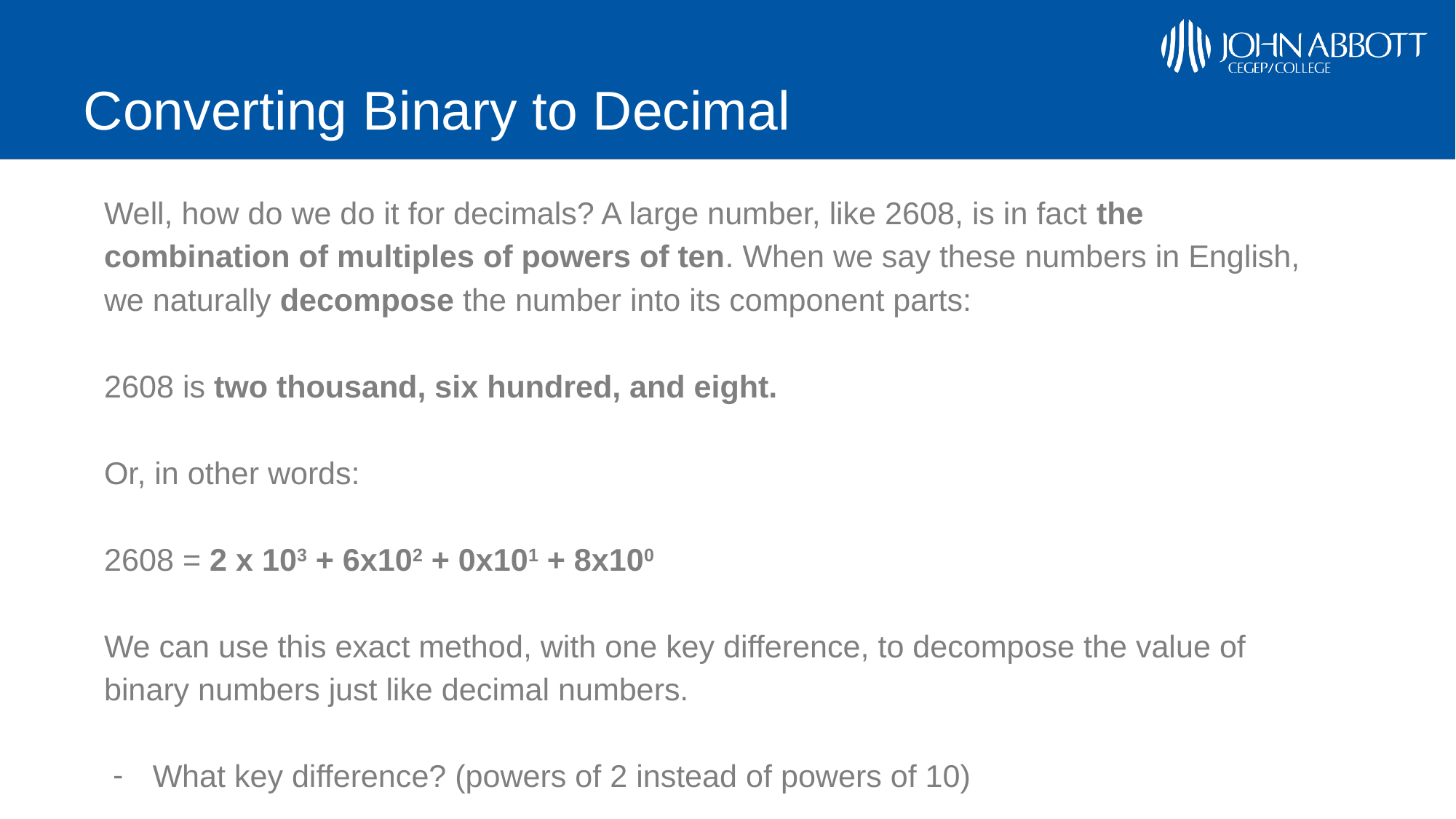

# Converting Binary to Decimal
Well, how do we do it for decimals? A large number, like 2608, is in fact the combination of multiples of powers of ten. When we say these numbers in English, we naturally decompose the number into its component parts:

2608 is two thousand, six hundred, and eight.

Or, in other words:

2608 = 2 x 103 + 6x102 + 0x101 + 8x100

We can use this exact method, with one key difference, to decompose the value of binary numbers just like decimal numbers.

What key difference? (powers of 2 instead of powers of 10)